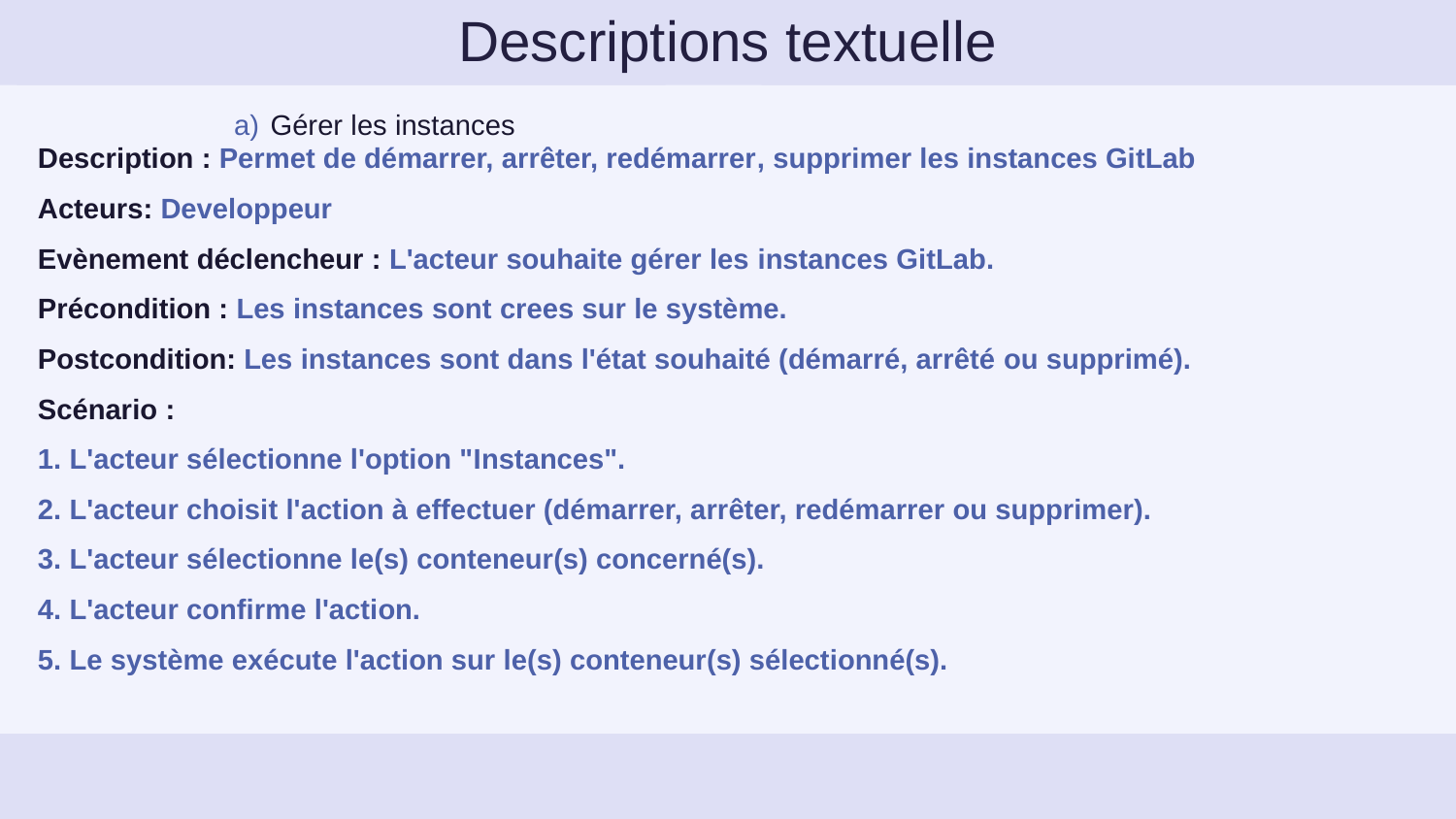

# Descriptions textuelle

Gérer les instances
Description : Permet de démarrer, arrêter, redémarrer, supprimer les instances GitLab
Acteurs: Developpeur
Evènement déclencheur : L'acteur souhaite gérer les instances GitLab.
Précondition : Les instances sont crees sur le système.
Postcondition: Les instances sont dans l'état souhaité (démarré, arrêté ou supprimé).
Scénario :
1. L'acteur sélectionne l'option "Instances".
2. L'acteur choisit l'action à effectuer (démarrer, arrêter, redémarrer ou supprimer).
3. L'acteur sélectionne le(s) conteneur(s) concerné(s).
4. L'acteur confirme l'action.
5. Le système exécute l'action sur le(s) conteneur(s) sélectionné(s).